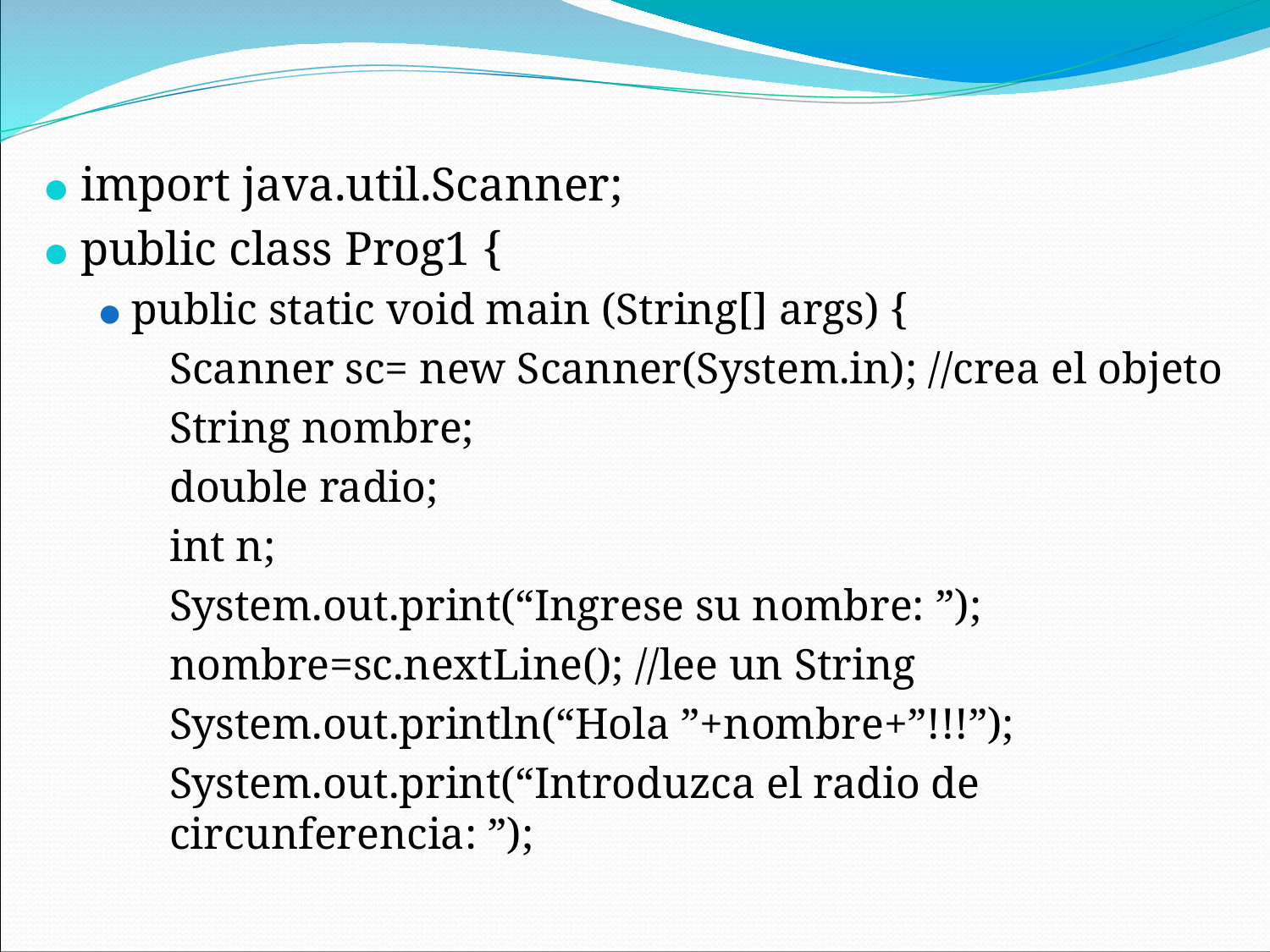

import java.util.Scanner;
public class Prog1 {
public static void main (String[] args) {
	Scanner sc= new Scanner(System.in); //crea el objeto
	String nombre;
	double radio;
	int n;
	System.out.print(“Ingrese su nombre: ”);
	nombre=sc.nextLine(); //lee un String
	System.out.println(“Hola ”+nombre+”!!!”);
	System.out.print(“Introduzca el radio de circunferencia: ”);